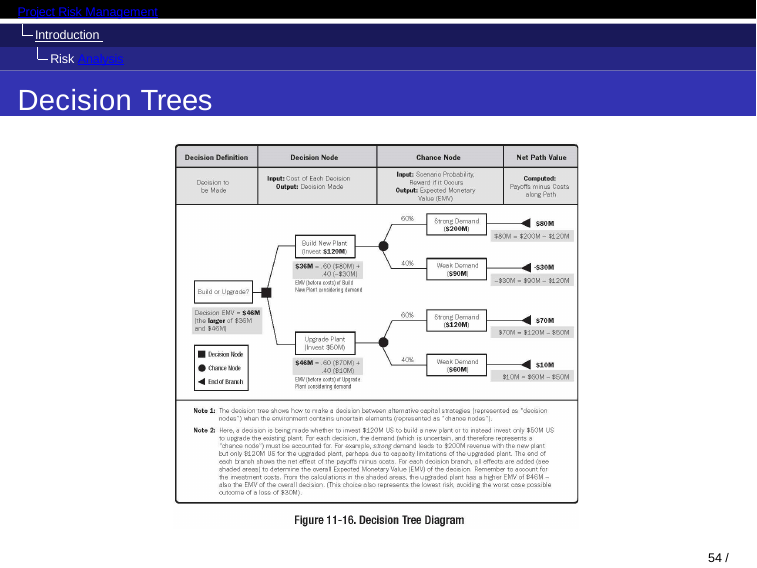

Project Risk Management
Introduction  Risk Analysis

Decision Trees

54 / 98